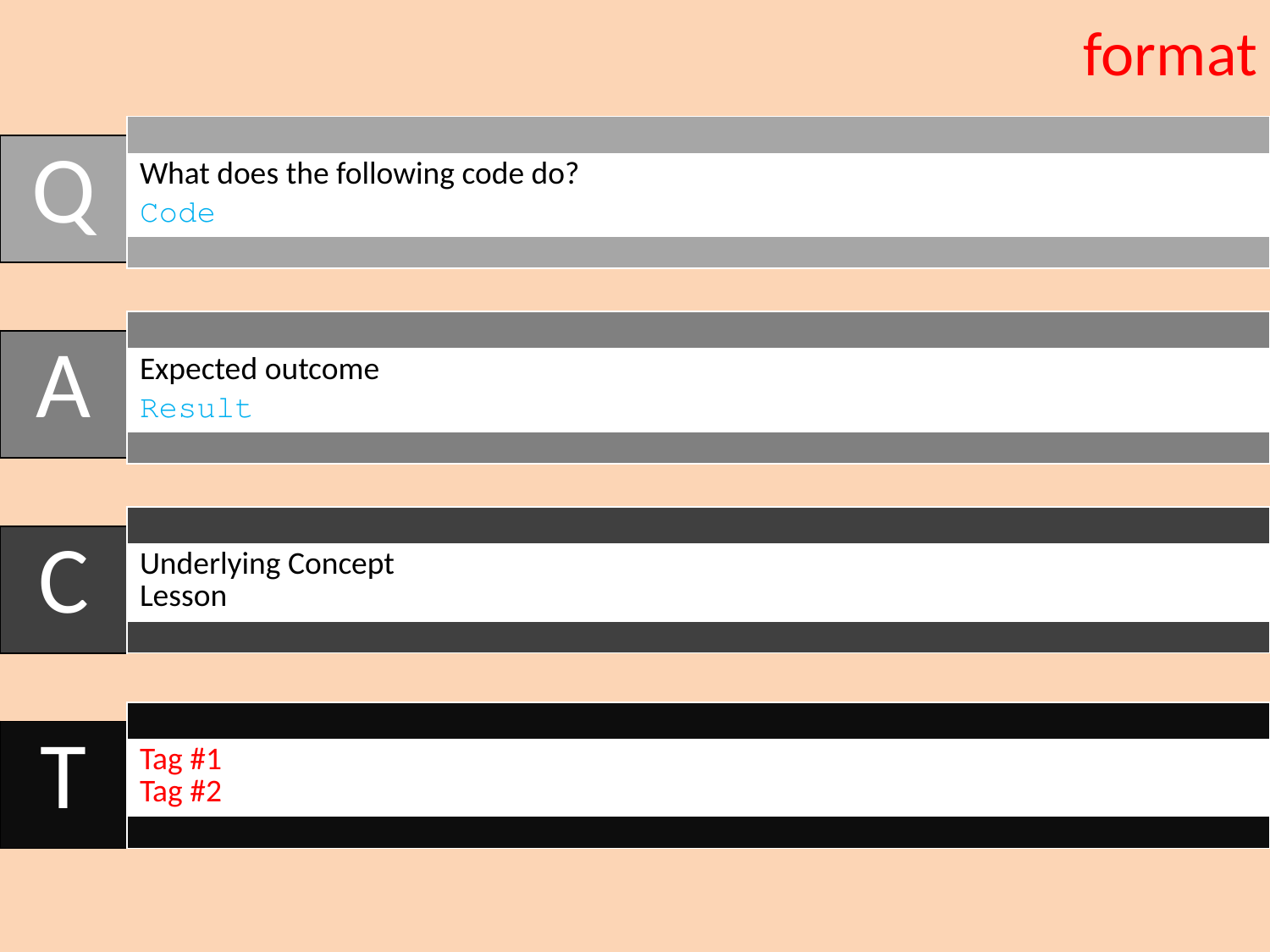

format
|  |
| --- |
| What does the following code do? Code |
|  |
| Q |
| --- |
|  |
| --- |
| Expected outcome Result |
|  |
| A |
| --- |
|  |
| --- |
| Underlying Concept Lesson |
|  |
| C |
| --- |
|  |
| --- |
| Tag #1 Tag #2 |
|  |
| T |
| --- |